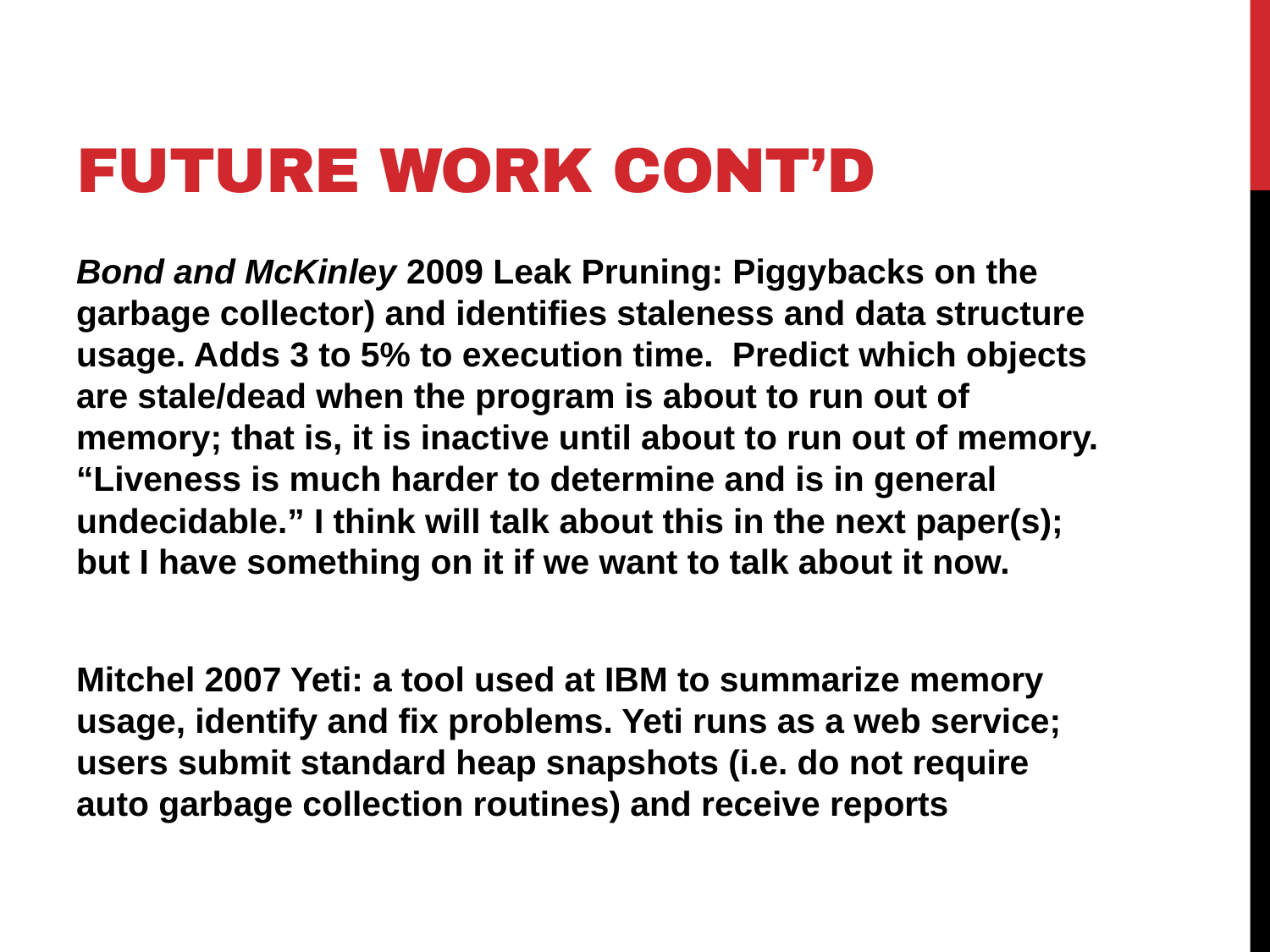

# Future Work Cont’d
Bond and McKinley 2009 Leak Pruning: Piggybacks on the garbage collector) and identifies staleness and data structure usage. Adds 3 to 5% to execution time.  Predict which objects are stale/dead when the program is about to run out of memory; that is, it is inactive until about to run out of memory. “Liveness is much harder to determine and is in general undecidable.” I think will talk about this in the next paper(s); but I have something on it if we want to talk about it now.

Mitchel 2007 Yeti: a tool used at IBM to summarize memory usage, identify and fix problems. Yeti runs as a web service; users submit standard heap snapshots (i.e. do not require auto garbage collection routines) and receive reports